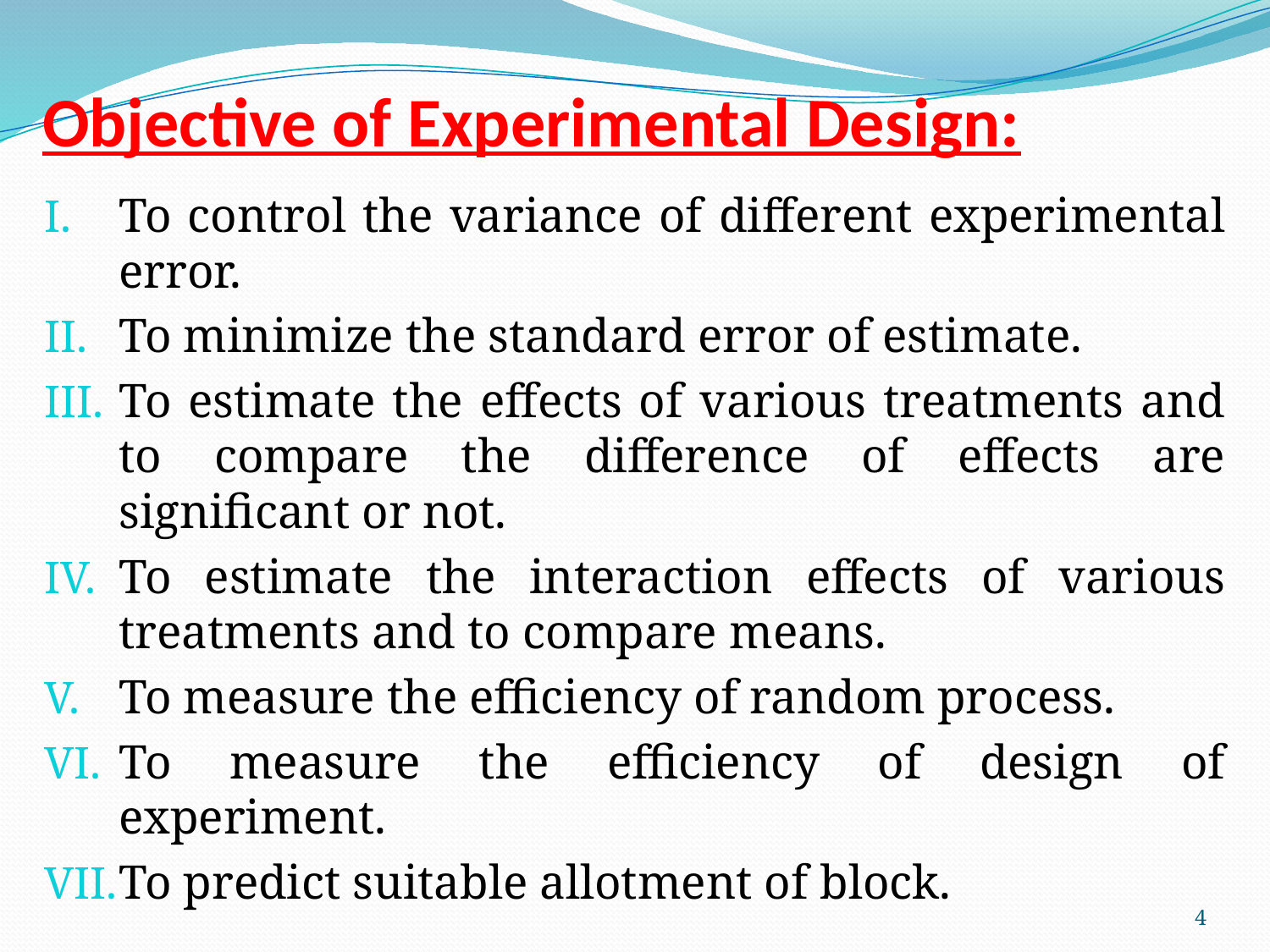

# Objective of Experimental Design:
To control the variance of different experimental error.
To minimize the standard error of estimate.
To estimate the effects of various treatments and to compare the difference of effects are significant or not.
To estimate the interaction effects of various treatments and to compare means.
To measure the efficiency of random process.
To measure the efficiency of design of experiment.
To predict suitable allotment of block.
4